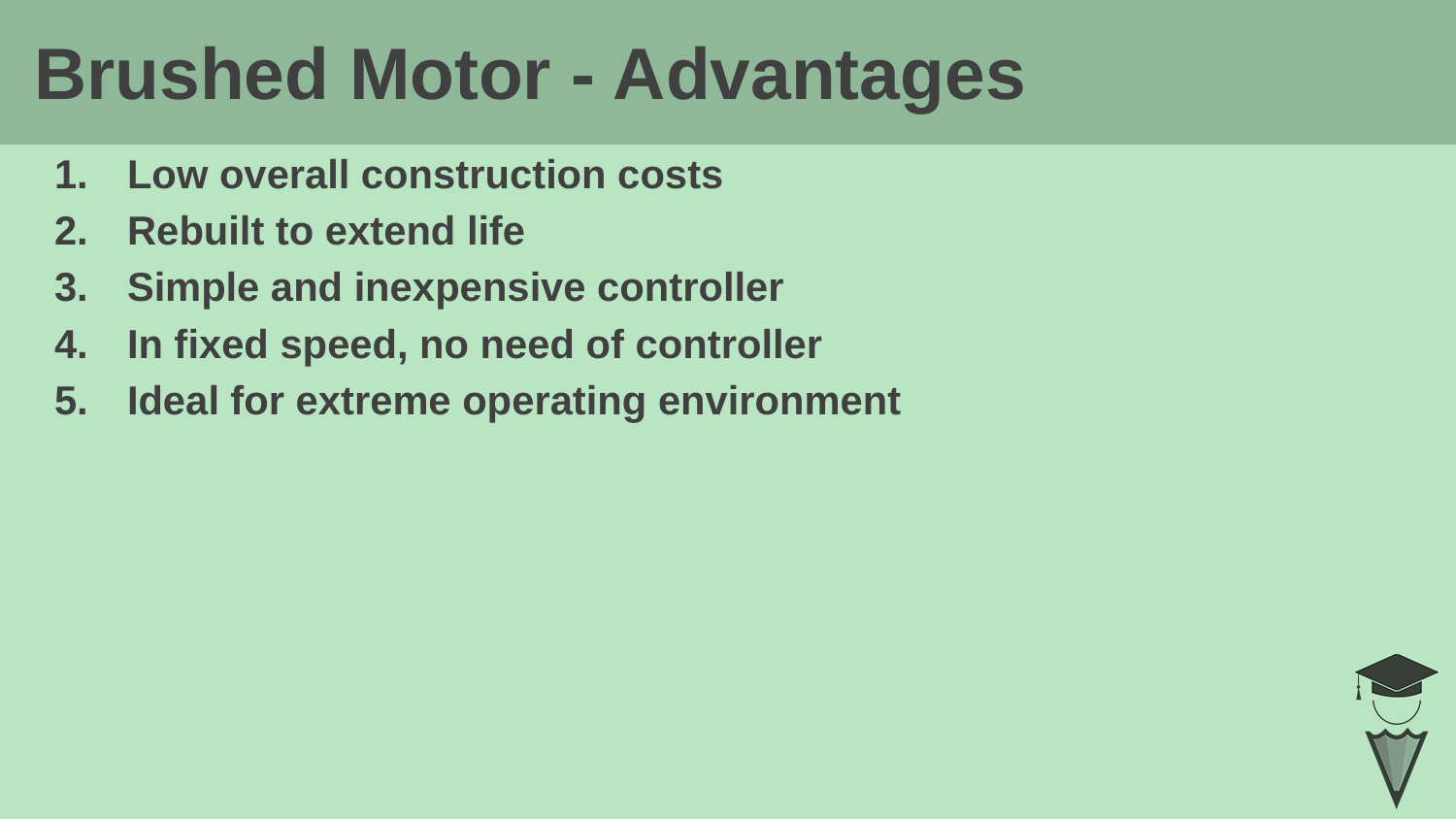

Brushed Motor - Advantages
# Low overall construction costs
Rebuilt to extend life
Simple and inexpensive controller
In fixed speed, no need of controller
Ideal for extreme operating environment